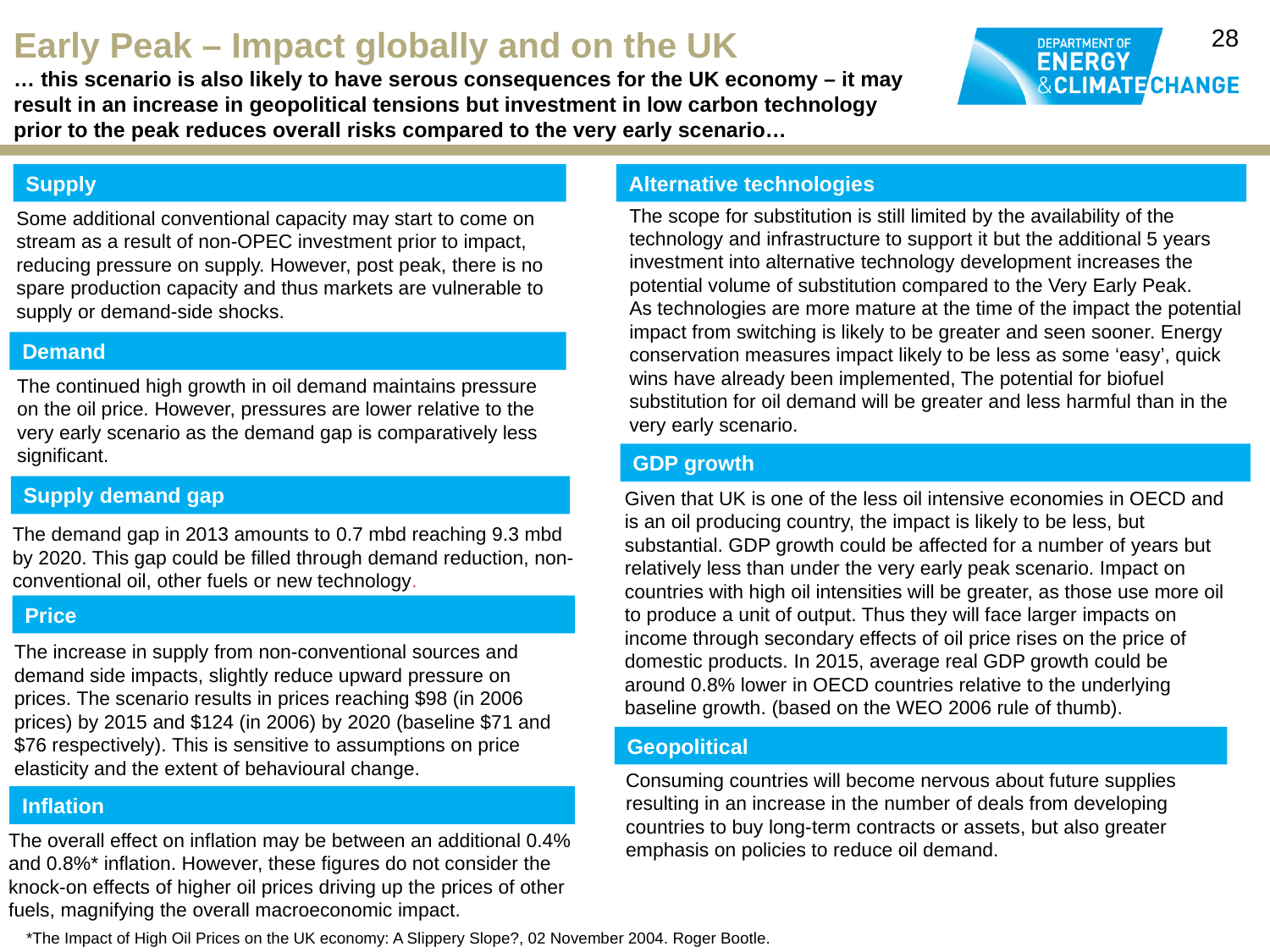

28
Early Peak – Impact globally and on the UK
… this scenario is also likely to have serous consequences for the UK economy – it may result in an increase in geopolitical tensions but investment in low carbon technology prior to the peak reduces overall risks compared to the very early scenario…

Supply
Alternative technologies
The scope for substitution is still limited by the availability of the technology and infrastructure to support it but the additional 5 years investment into alternative technology development increases the potential volume of substitution compared to the Very Early Peak.
As technologies are more mature at the time of the impact the potential impact from switching is likely to be greater and seen sooner. Energy conservation measures impact likely to be less as some ‘easy’, quick wins have already been implemented, The potential for biofuel substitution for oil demand will be greater and less harmful than in the very early scenario.
Some additional conventional capacity may start to come on stream as a result of non-OPEC investment prior to impact, reducing pressure on supply. However, post peak, there is no spare production capacity and thus markets are vulnerable to supply or demand-side shocks.

Demand
The continued high growth in oil demand maintains pressure on the oil price. However, pressures are lower relative to the very early scenario as the demand gap is comparatively less significant.
GDP growth
Supply demand gap
Given that UK is one of the less oil intensive economies in OECD and is an oil producing country, the impact is likely to be less, but substantial. GDP growth could be affected for a number of years but relatively less than under the very early peak scenario. Impact on countries with high oil intensities will be greater, as those use more oil to produce a unit of output. Thus they will face larger impacts on income through secondary effects of oil price rises on the price of domestic products. In 2015, average real GDP growth could be around 0.8% lower in OECD countries relative to the underlying baseline growth. (based on the WEO 2006 rule of thumb).
The demand gap in 2013 amounts to 0.7 mbd reaching 9.3 mbd by 2020. This gap could be filled through demand reduction, non-conventional oil, other fuels or new technology.
Price
The increase in supply from non-conventional sources and demand side impacts, slightly reduce upward pressure on prices. The scenario results in prices reaching $98 (in 2006 prices) by 2015 and $124 (in 2006) by 2020 (baseline $71 and $76 respectively). This is sensitive to assumptions on price elasticity and the extent of behavioural change.

Geopolitical
Consuming countries will become nervous about future supplies resulting in an increase in the number of deals from developing countries to buy long-term contracts or assets, but also greater emphasis on policies to reduce oil demand.
Inflation
The overall effect on inflation may be between an additional 0.4% and 0.8%* inflation. However, these figures do not consider the knock-on effects of higher oil prices driving up the prices of other fuels, magnifying the overall macroeconomic impact.
*The Impact of High Oil Prices on the UK economy: A Slippery Slope?, 02 November 2004. Roger Bootle.